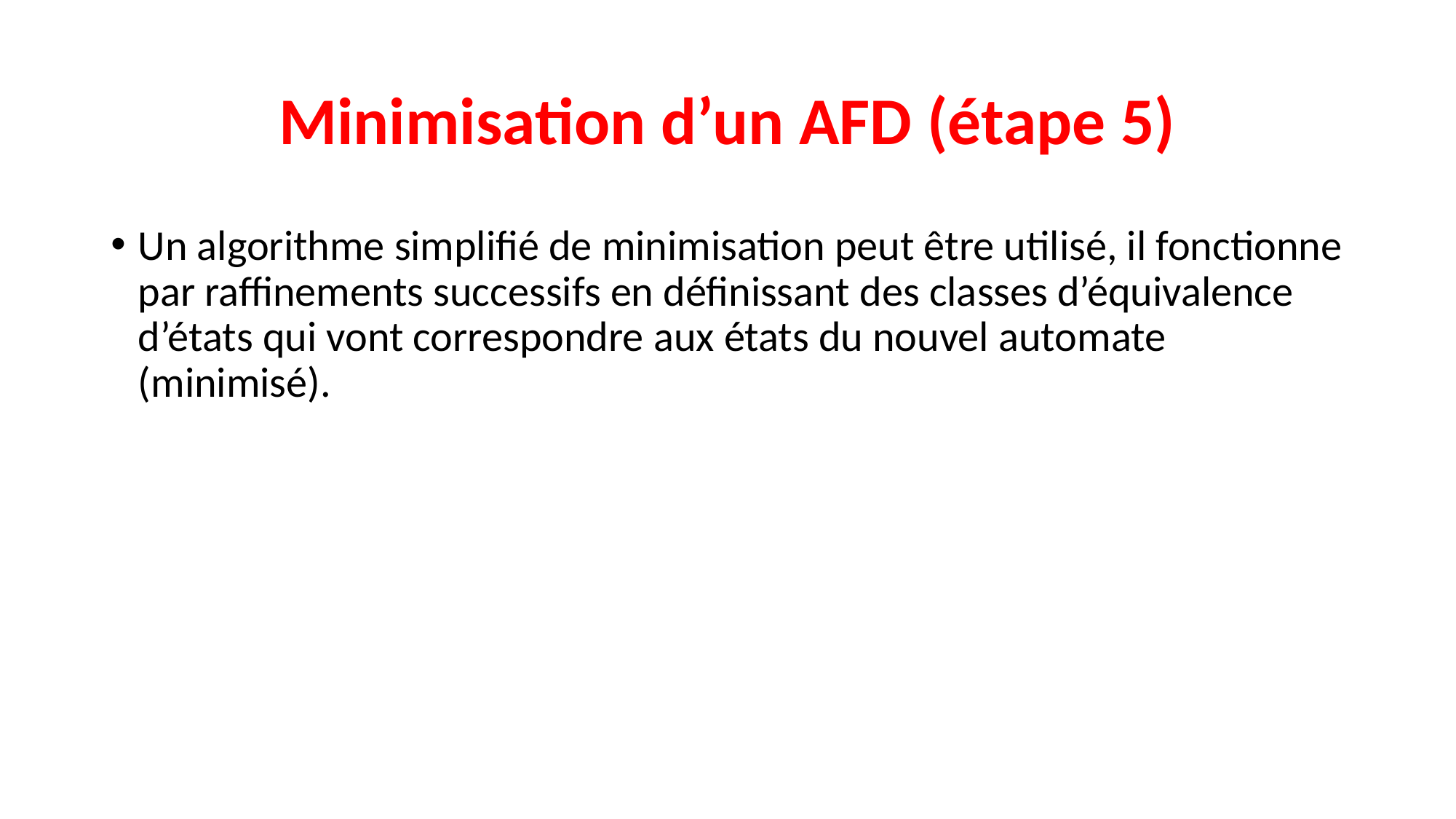

# Minimisation d’un AFD (étape 5)
Un algorithme simplifié de minimisation peut être utilisé, il fonctionne par raffinements successifs en définissant des classes d’équivalence d’états qui vont correspondre aux états du nouvel automate (minimisé).